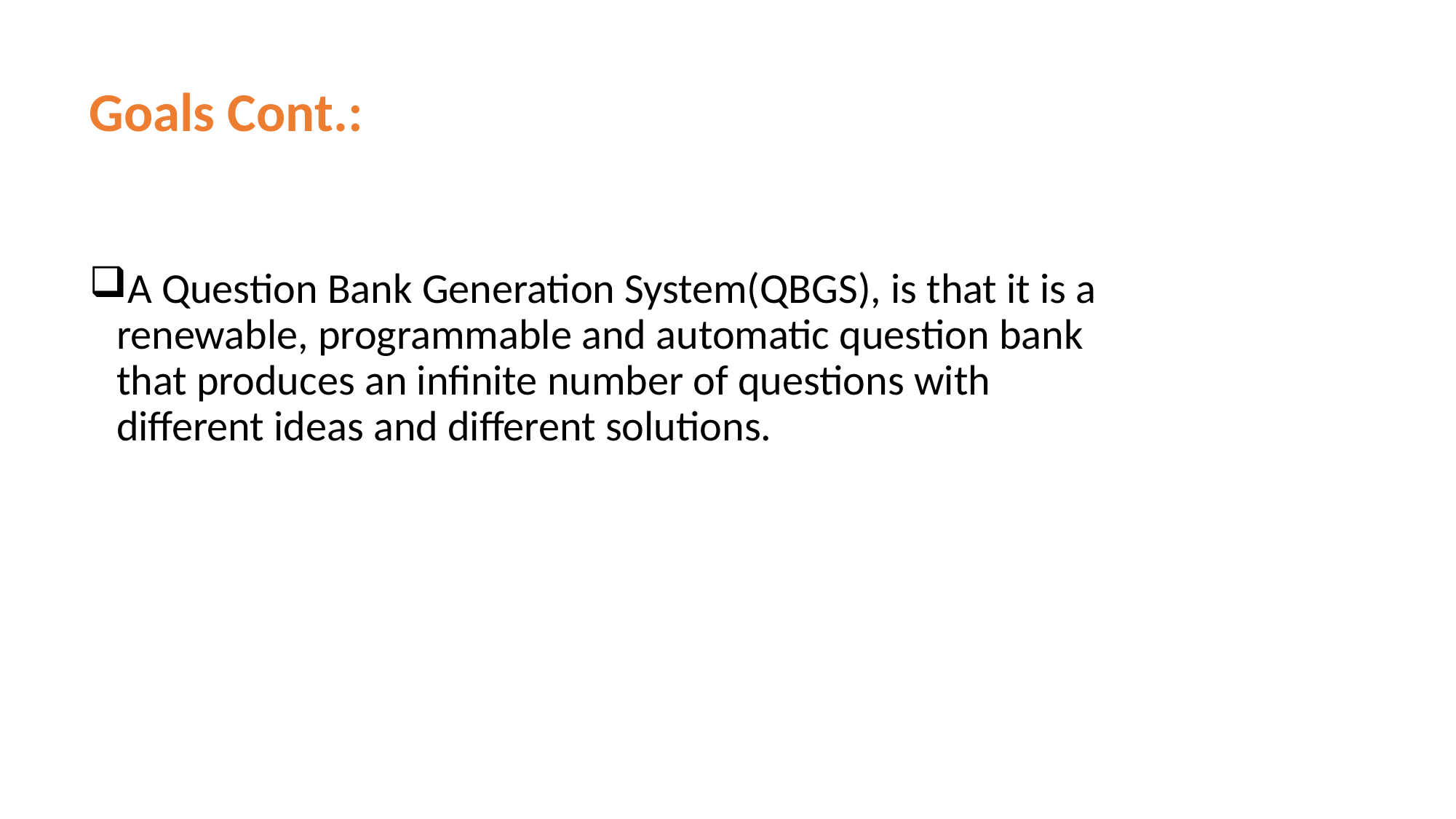

Goals Cont.:
A Question Bank Generation System(QBGS), is that it is a renewable, programmable and automatic question bank that produces an infinite number of questions with different ideas and different solutions.